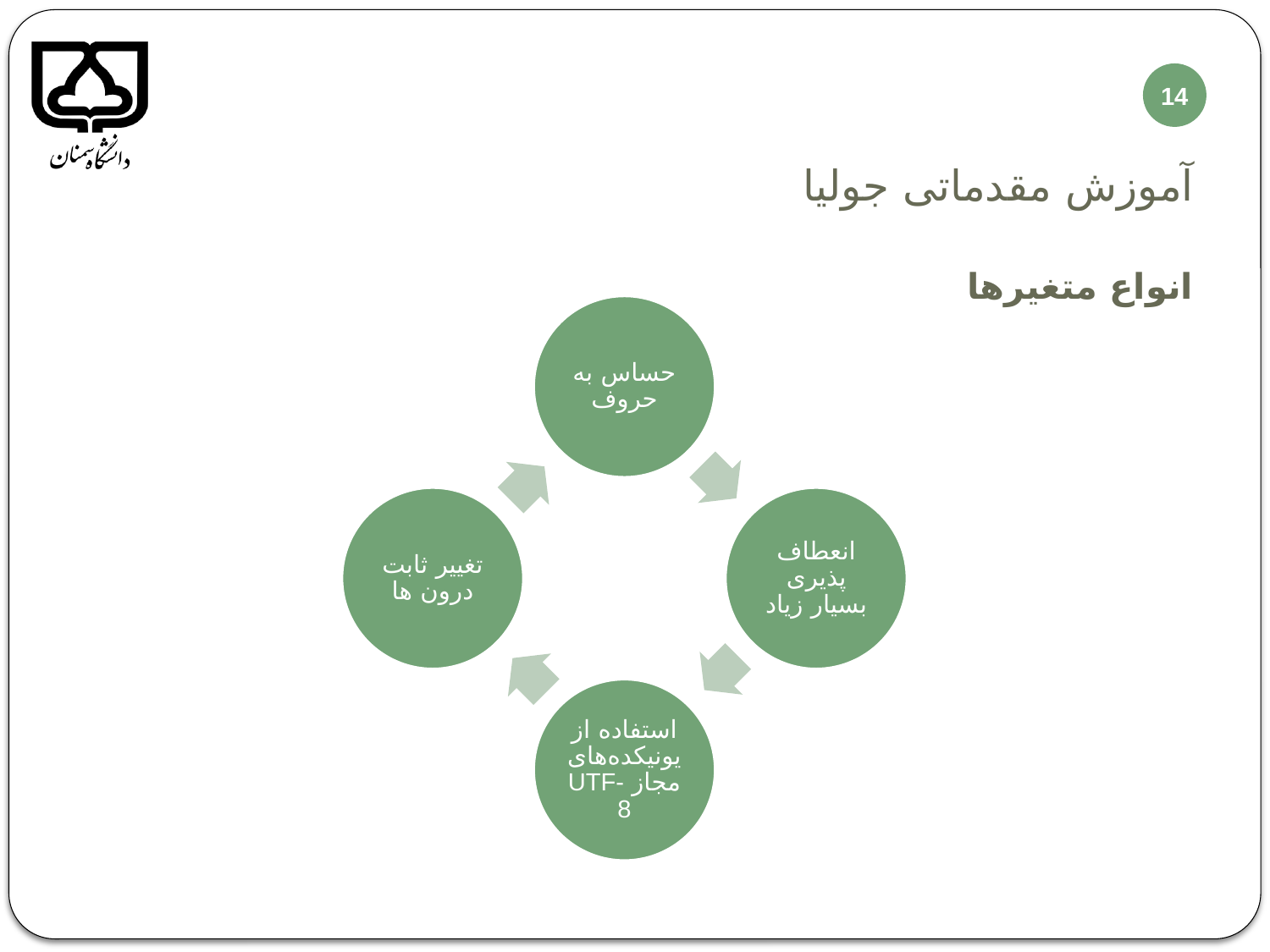

14
# آموزش مقدماتی جولیا
انواع متغیرها
حساس به حروف

انعطاف پذیری بسیار زیاد

استفاده از یونیکده‌های مجاز UTF-8

تغییر ثابت درون ها